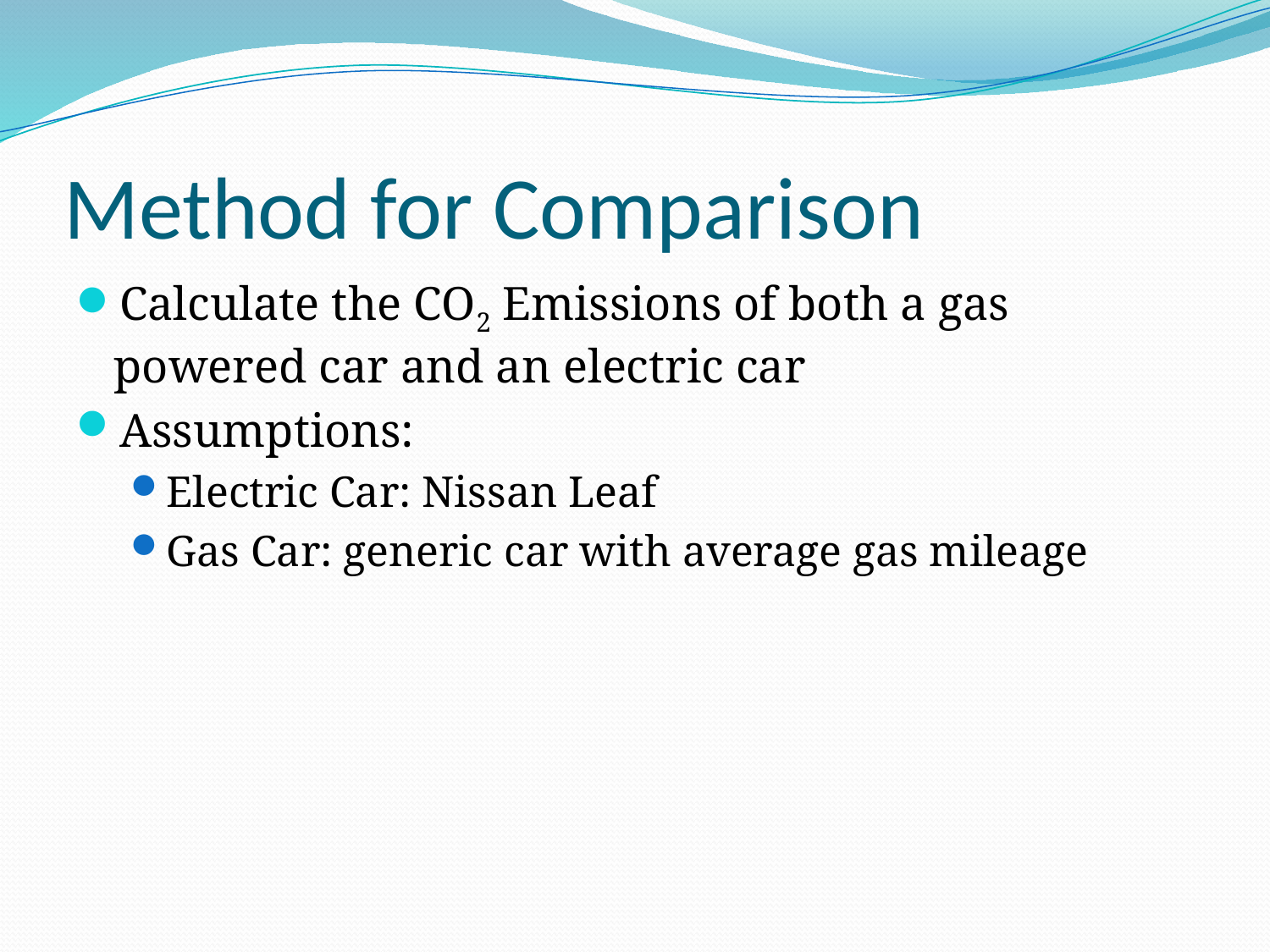

# Method for Comparison
Calculate the CO2 Emissions of both a gas powered car and an electric car
Assumptions:
Electric Car: Nissan Leaf
Gas Car: generic car with average gas mileage